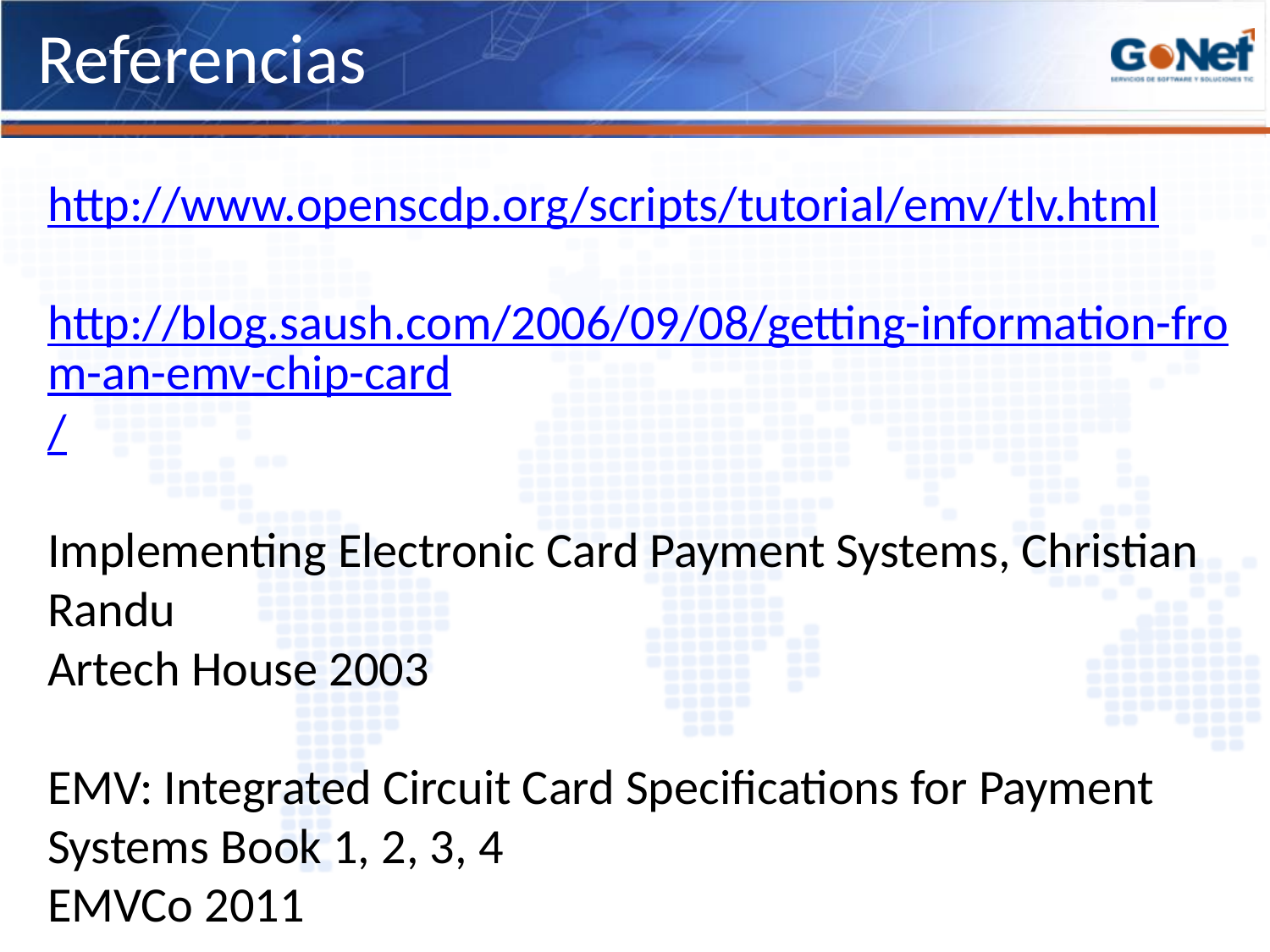

Referencias
http://www.openscdp.org/scripts/tutorial/emv/tlv.html

http://blog.saush.com/2006/09/08/getting-information-from-an-emv-chip-card/

Implementing Electronic Card Payment Systems, Christian Randu
Artech House 2003

EMV: Integrated Circuit Card Specifications for Payment Systems Book 1, 2, 3, 4
EMVCo 2011